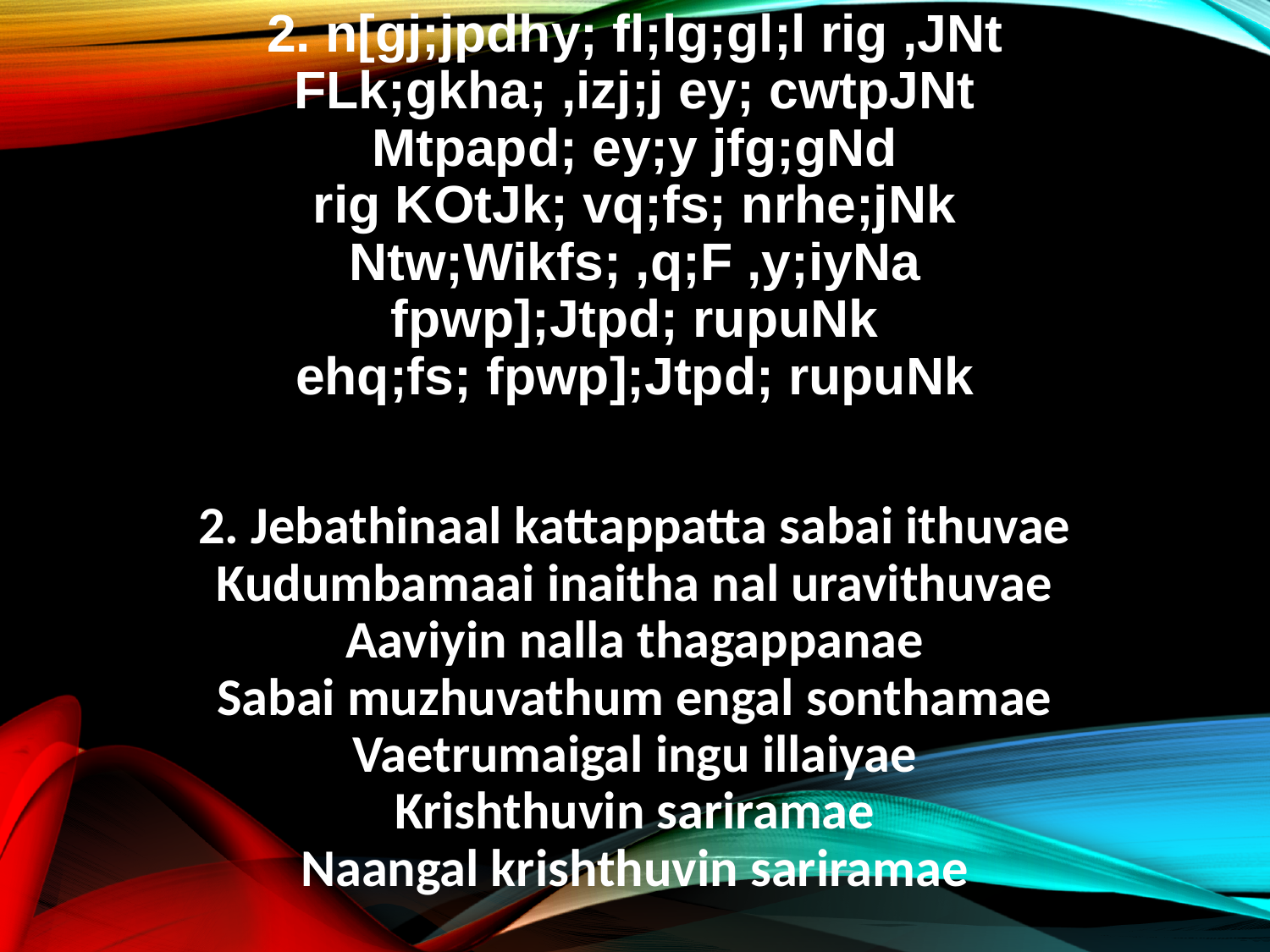

2. n[gj;jpdhy; fl;lg;gl;l rig ,JNt
FLk;gkha; ,izj;j ey; cwtpJNt
Mtpapd; ey;y jfg;gNd
rig KOtJk; vq;fs; nrhe;jNk
Ntw;Wikfs; ,q;F ,y;iyNa
fpwp];Jtpd; rupuNk
ehq;fs; fpwp];Jtpd; rupuNk

2. Jebathinaal kattappatta sabai ithuvae
Kudumbamaai inaitha nal uravithuvae
Aaviyin nalla thagappanae
Sabai muzhuvathum engal sonthamae
Vaetrumaigal ingu illaiyae
Krishthuvin sariramae
Naangal krishthuvin sariramae